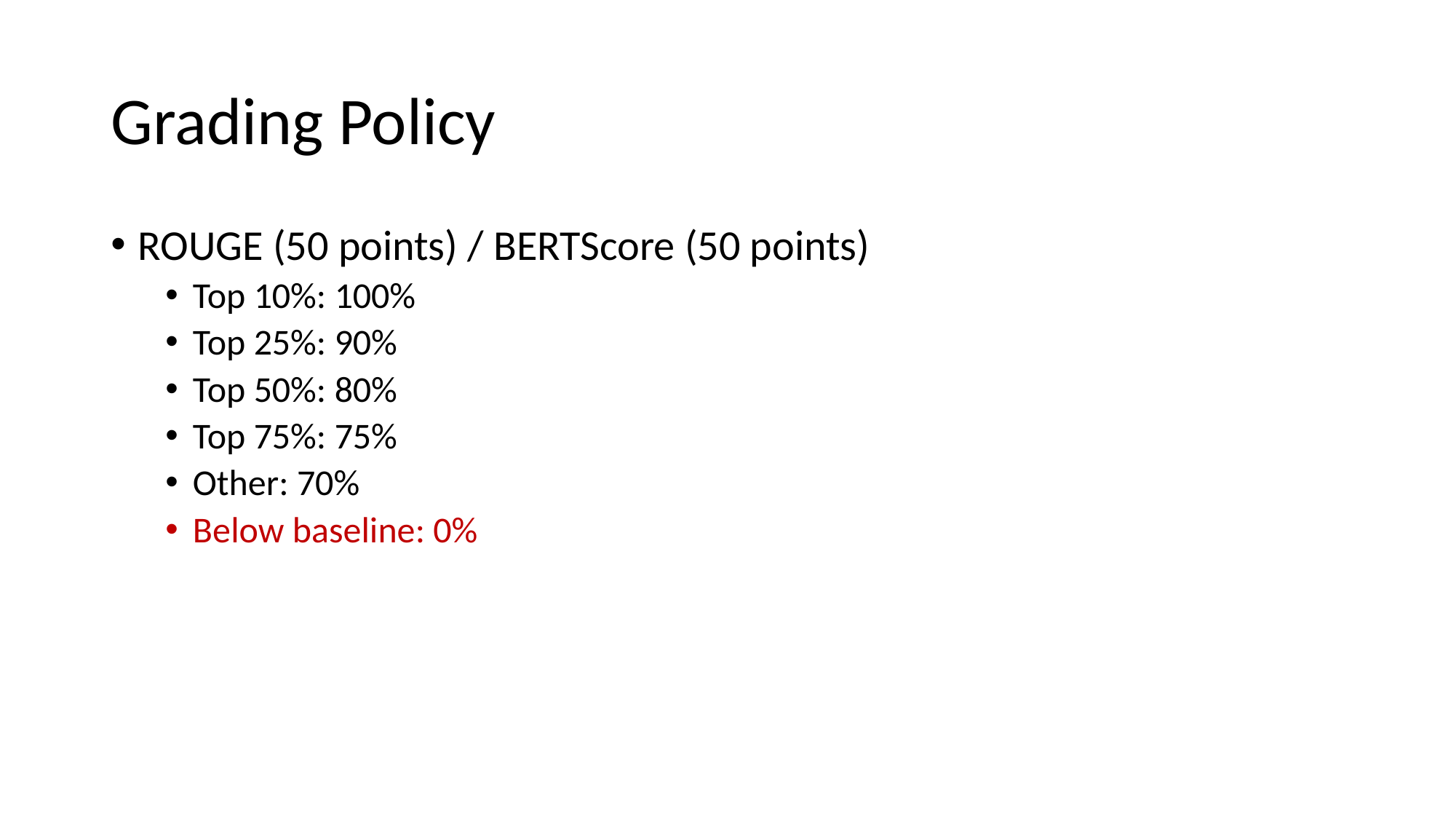

# Grading Policy
ROUGE (50 points) / BERTScore (50 points)
Top 10%: 100%
Top 25%: 90%
Top 50%: 80%
Top 75%: 75%
Other: 70%
Below baseline: 0%